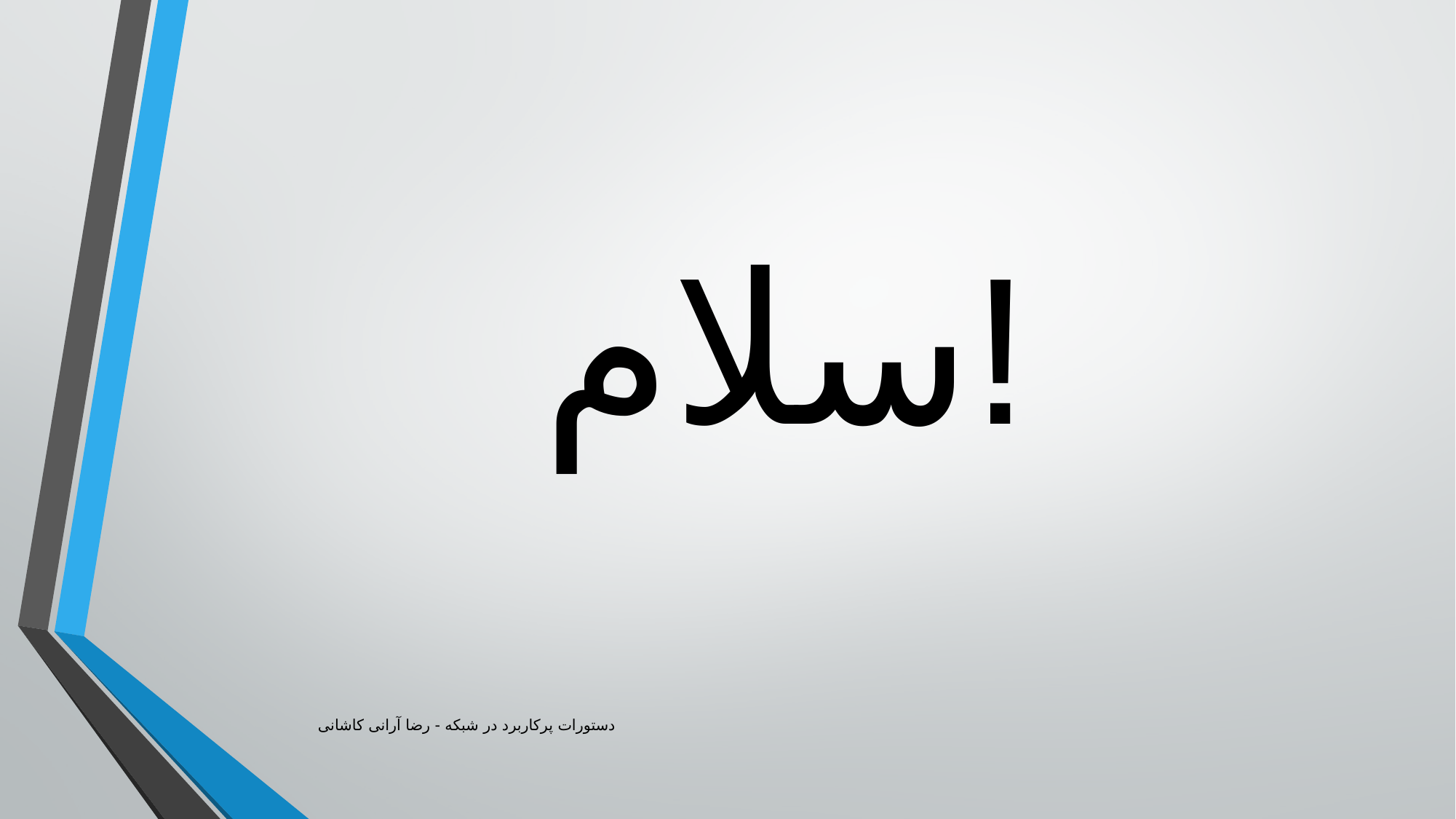

# سلام!
دستورات پرکاربرد در شبکه - رضا آرانی کاشانی